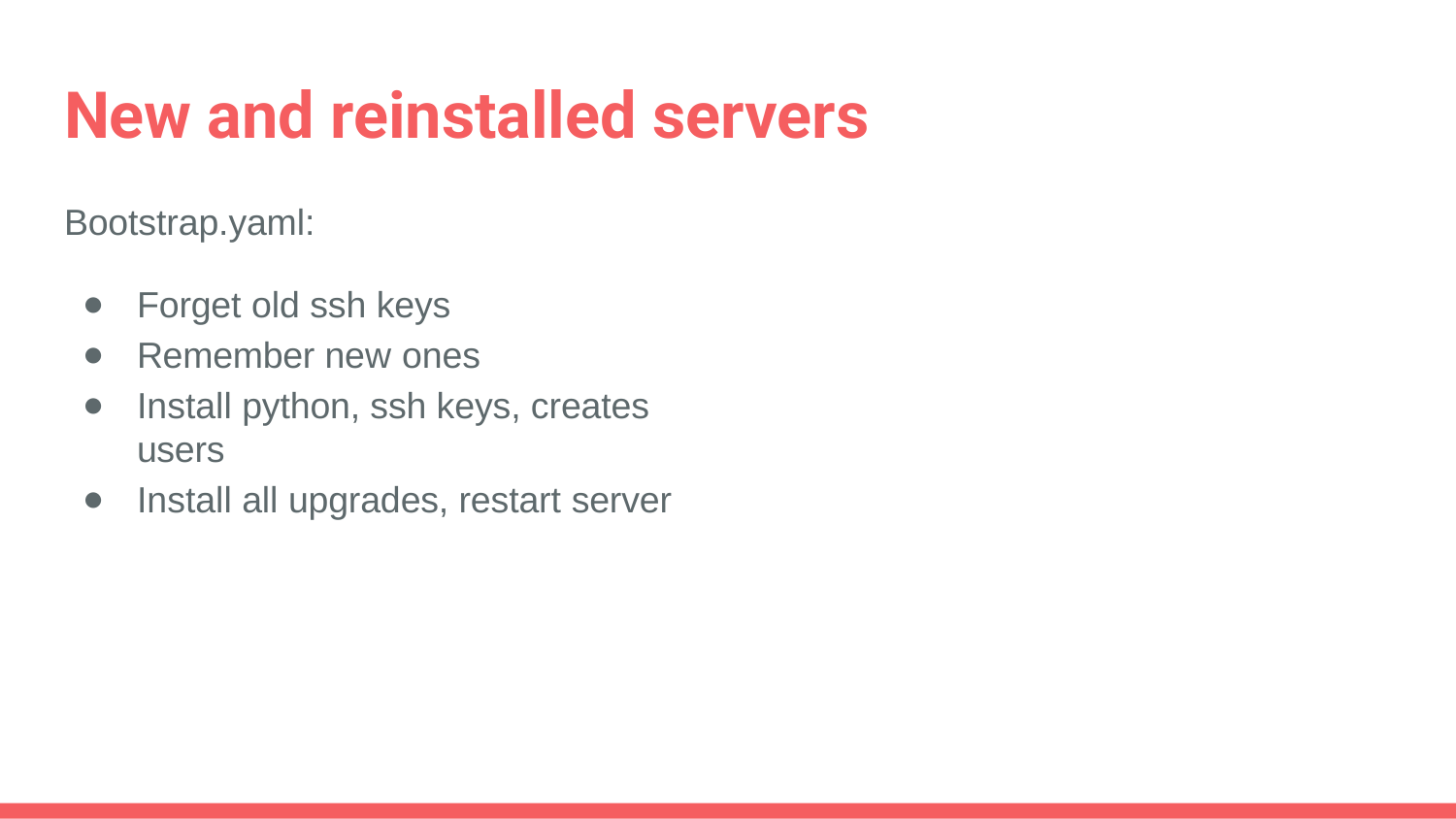

# New and reinstalled servers
Bootstrap.yaml:

Forget old ssh keys
Remember new ones
Install python, ssh keys, creates users
Install all upgrades, restart server